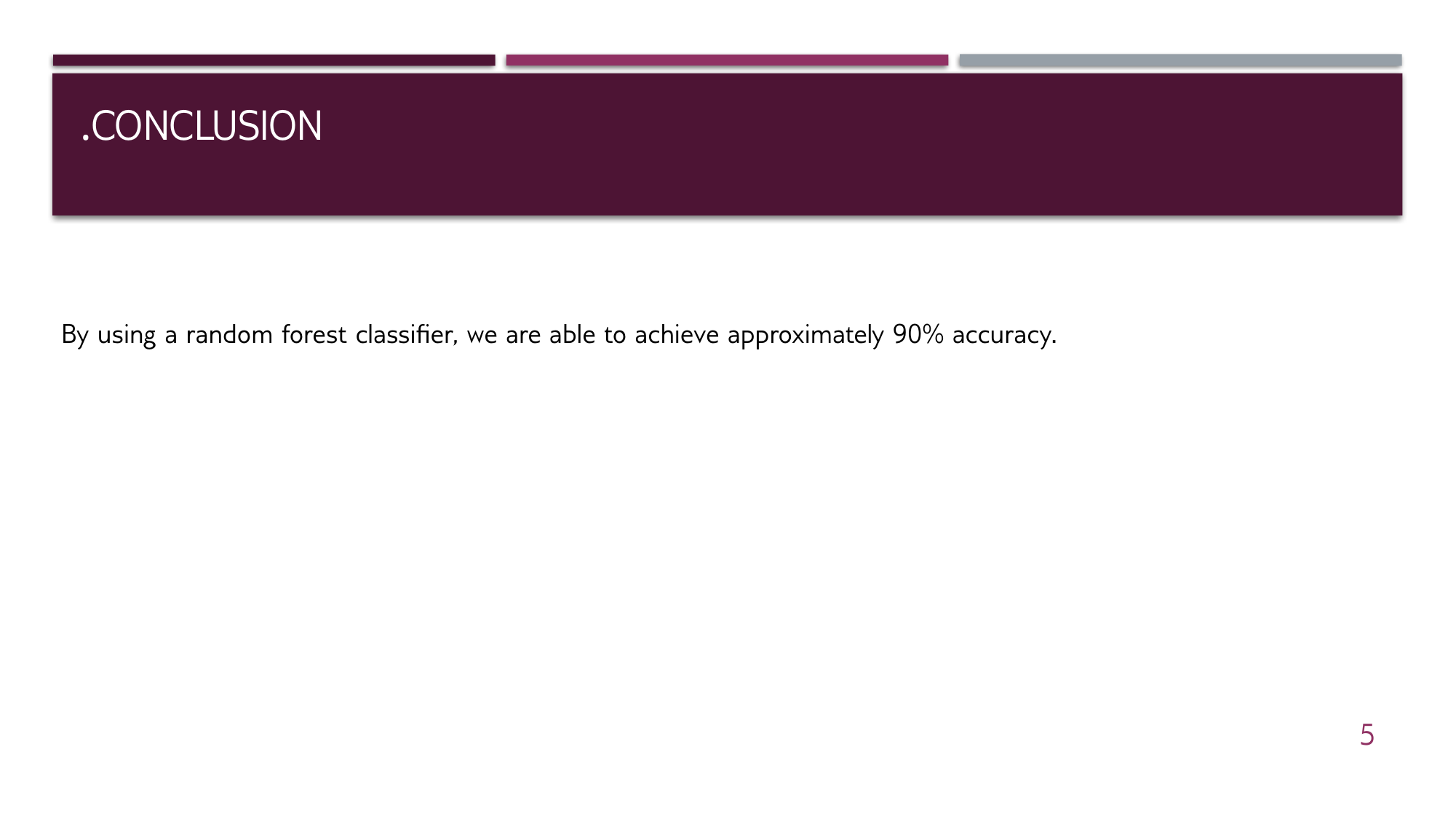

# Conclusion.
By using a random forest classifier, we are able to achieve approximately 90% accuracy.
5